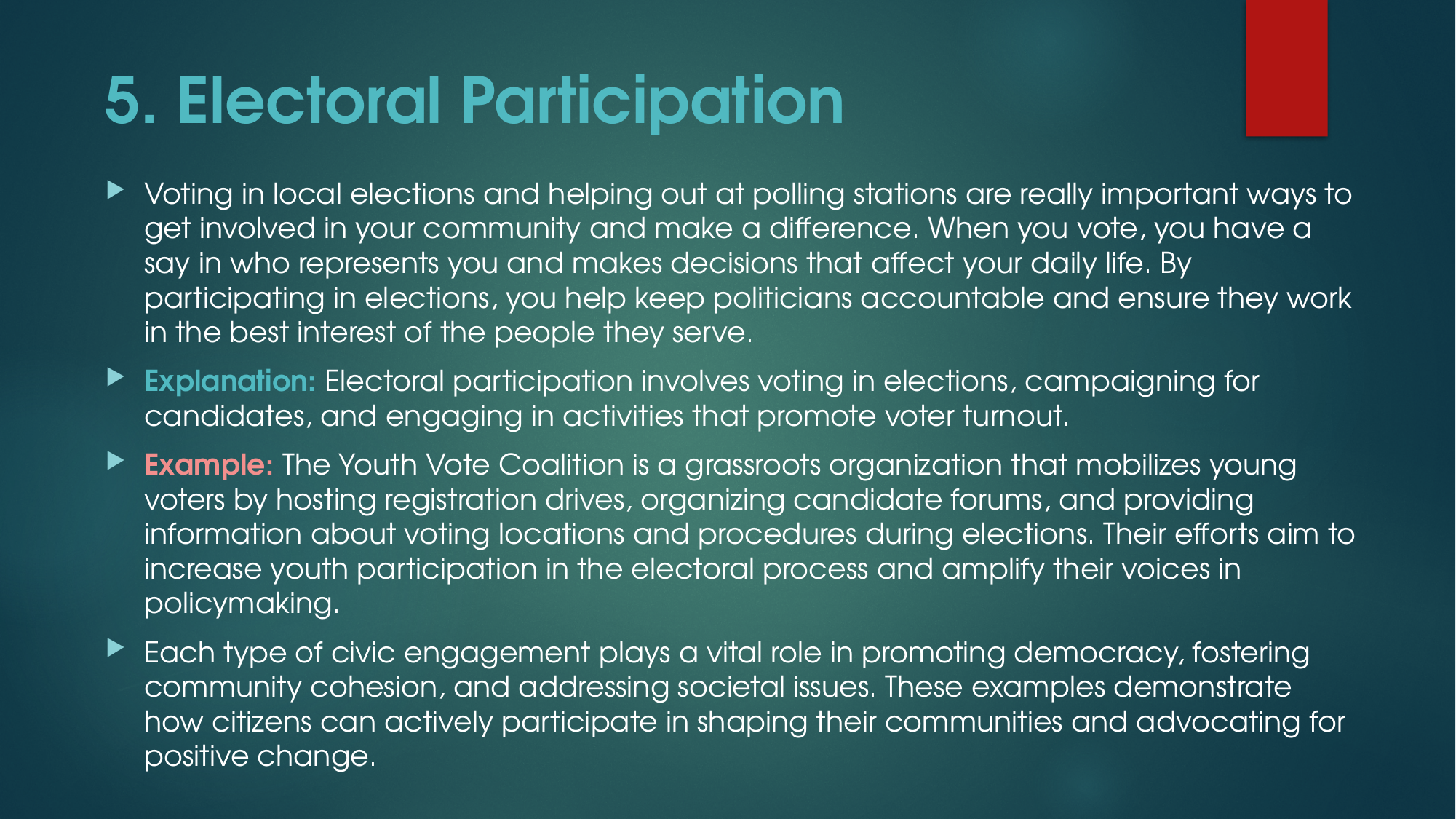

# 5. Electoral Participation
Voting in local elections and helping out at polling stations are really important ways to get involved in your community and make a difference. When you vote, you have a say in who represents you and makes decisions that affect your daily life. By participating in elections, you help keep politicians accountable and ensure they work in the best interest of the people they serve.
Explanation: Electoral participation involves voting in elections, campaigning for candidates, and engaging in activities that promote voter turnout.
Example: The Youth Vote Coalition is a grassroots organization that mobilizes young voters by hosting registration drives, organizing candidate forums, and providing information about voting locations and procedures during elections. Their efforts aim to increase youth participation in the electoral process and amplify their voices in policymaking.
Each type of civic engagement plays a vital role in promoting democracy, fostering community cohesion, and addressing societal issues. These examples demonstrate how citizens can actively participate in shaping their communities and advocating for positive change.